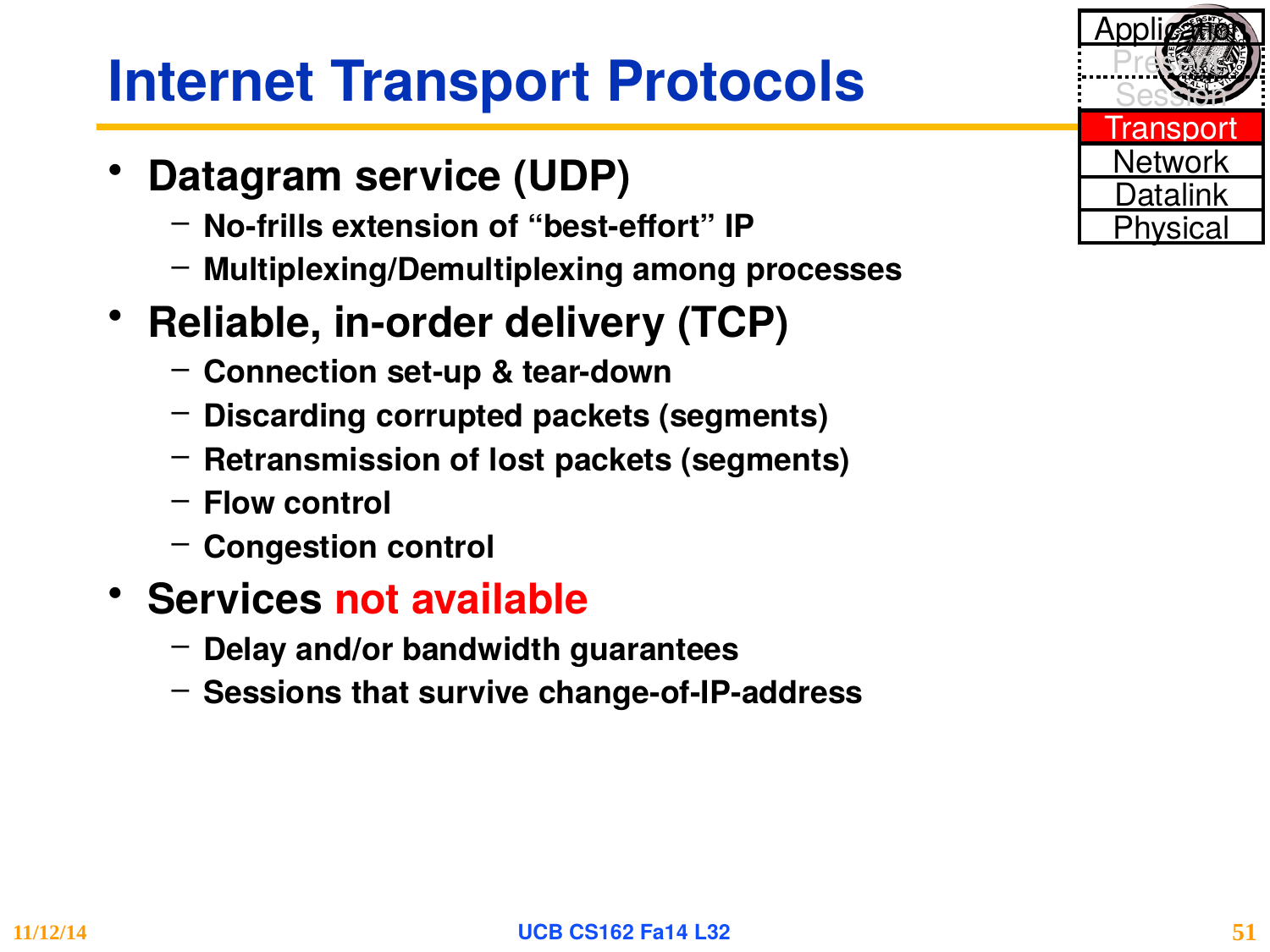

Application
# Internet Transport Protocols
Present.
Session
Transport
Network
Datagram service (UDP)
No-frills extension of “best-effort” IP
Multiplexing/Demultiplexing among processes
Reliable, in-order delivery (TCP)
Connection set-up & tear-down
Discarding corrupted packets (segments)
Retransmission of lost packets (segments)
Flow control
Congestion control
Services not available
Delay and/or bandwidth guarantees
Sessions that survive change-of-IP-address
Datalink
Physical
11/12/14
UCB CS162 Fa14 L32
51